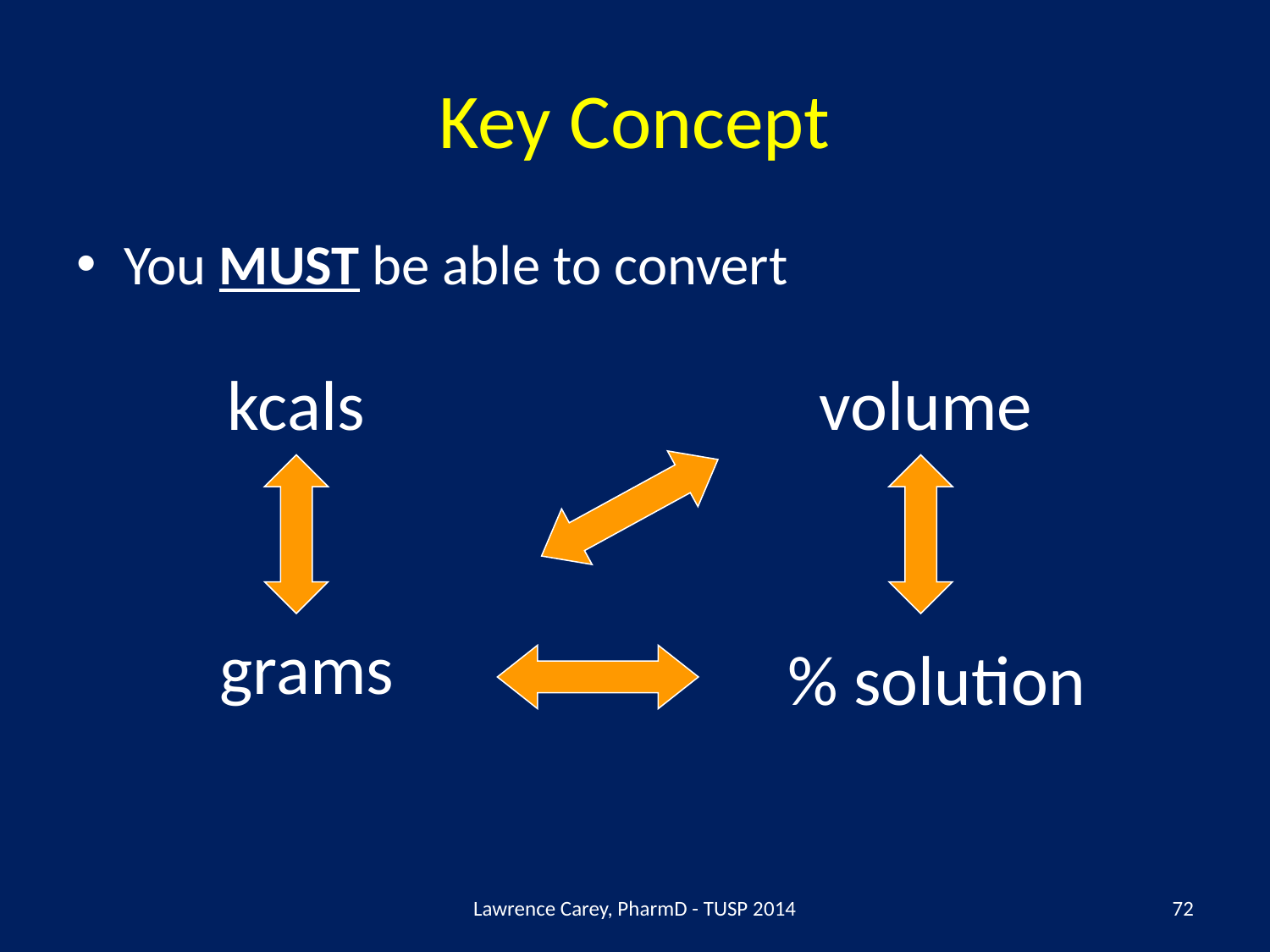

# Key Concept
You MUST be able to convert
kcals
volume

grams
% solution

Lawrence Carey, PharmD - TUSP 2014
72